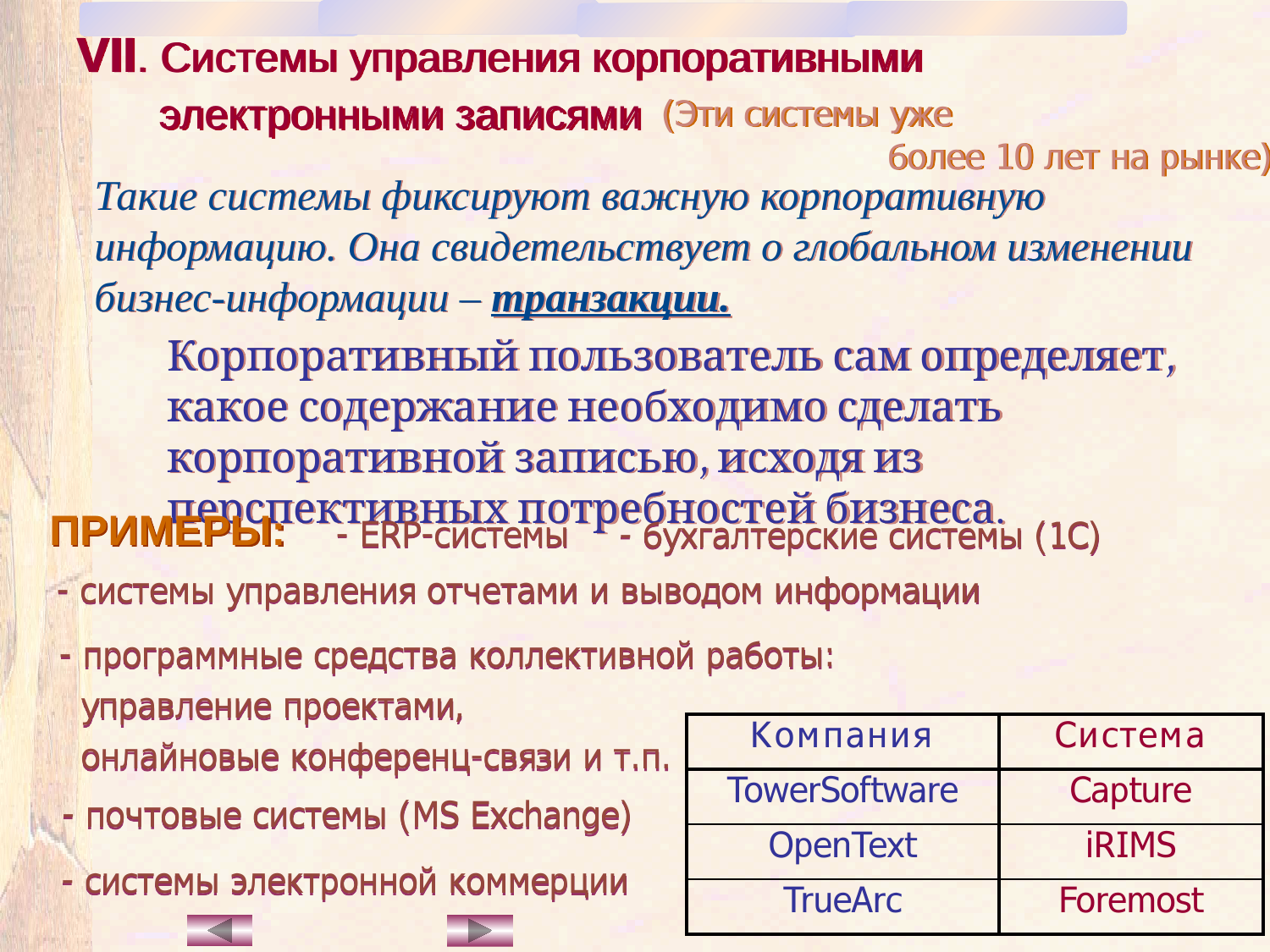

VII. Системы управления корпоративными
       электронными записями
(Эти системы уже
	         более 10 лет на рынке)
Такие системы фиксируют важную корпоративную информацию. Она свидетельствует о глобальном изменении бизнес-информации – транзакции.
Корпоративный пользователь сам определяет, какое содержание необходимо сделать корпоративной записью, исходя из перспективных потребностей бизнеса.
ПРИМЕРЫ:
- ERP-системы
- бухгалтерские системы (1С)
- системы управления отчетами и выводом информации
- программные средства коллективной работы:
  управление проектами,
  онлайновые конференц-связи и т.п.
| Компания | Система |
| --- | --- |
| TowerSoftware | Capture |
| OpenText | iRIMS |
| TrueArc | Foremost |
- почтовые системы (MS Exchange)
- системы электронной коммерции